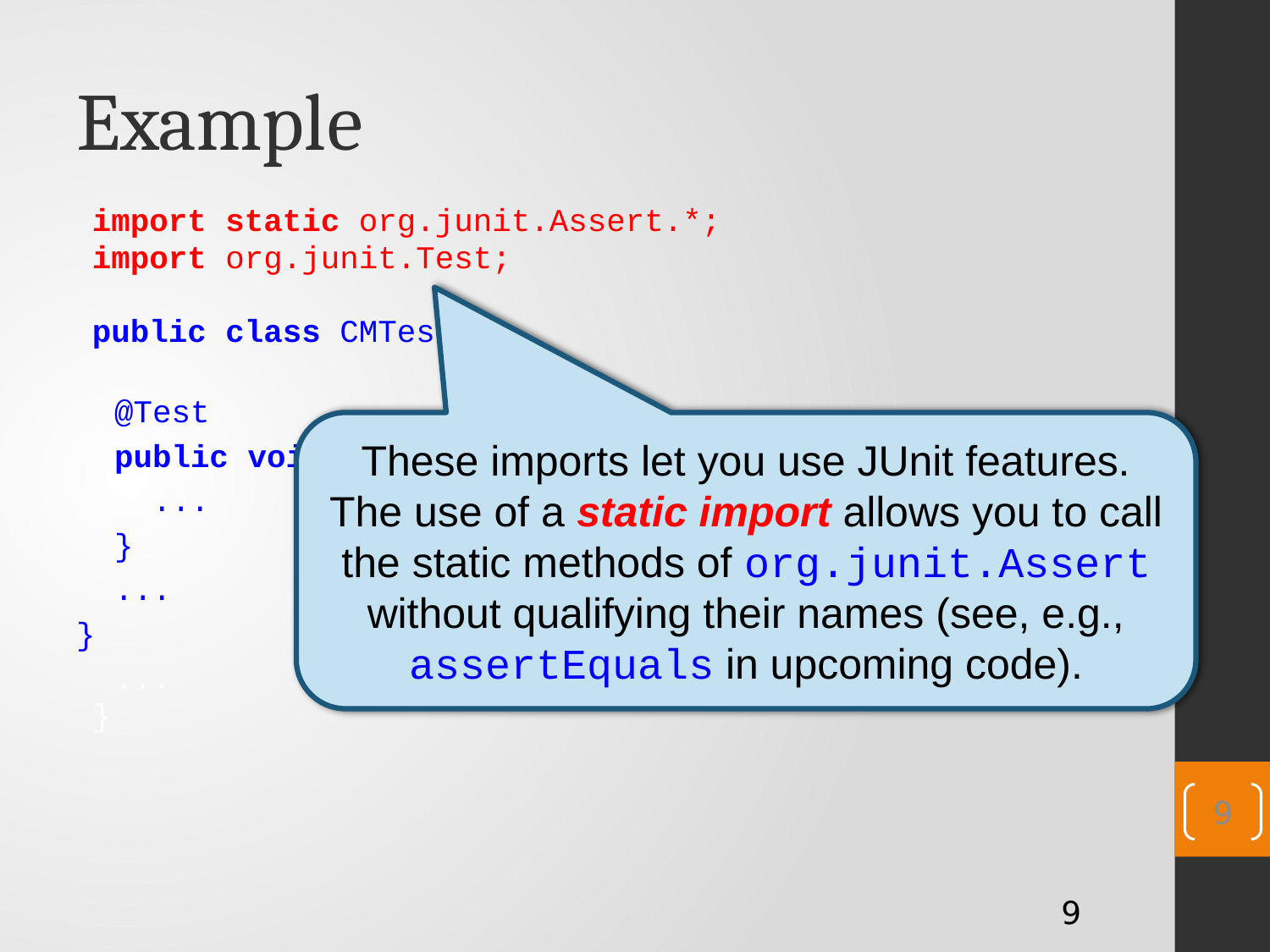

# Example
import static org.junit.Assert.*;
import org.junit.Test;

public class CMTest {

  @Test
  public void test1327M() {
    ...
  }
  ...
}
  ...
}
These imports let you use JUnit features.
The use of a static import allows you to call the static methods of org.junit.Assert without qualifying their names (see, e.g., assertEquals in upcoming code).
9